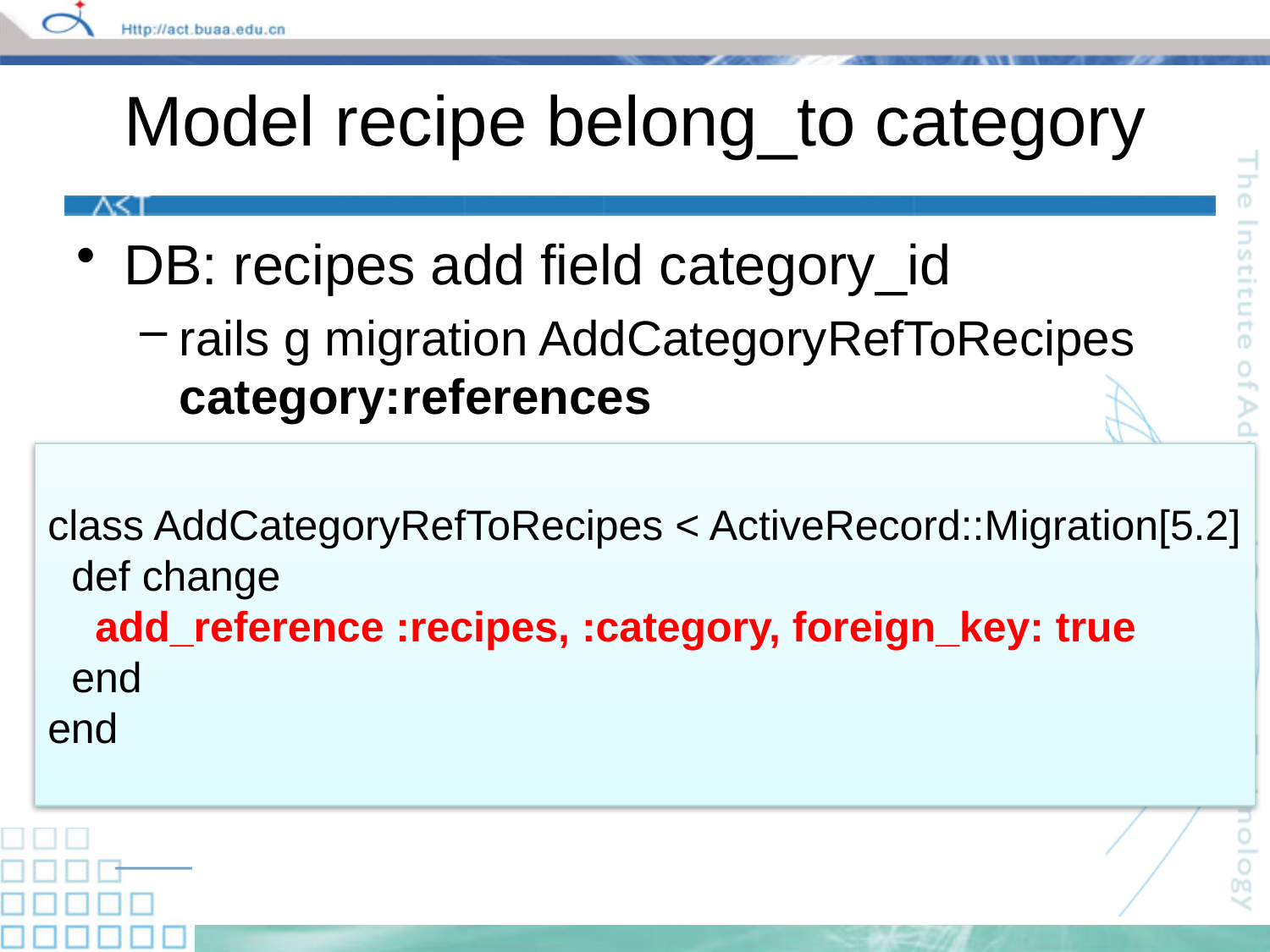

# Model recipe belong_to category
DB: recipes add field category_id
rails g migration AddCategoryRefToRecipes category:references

rake db:migrate
class AddCategoryRefToRecipes < ActiveRecord::Migration[5.2]
  def change
    add_reference :recipes, :category, foreign_key: true
  end
end